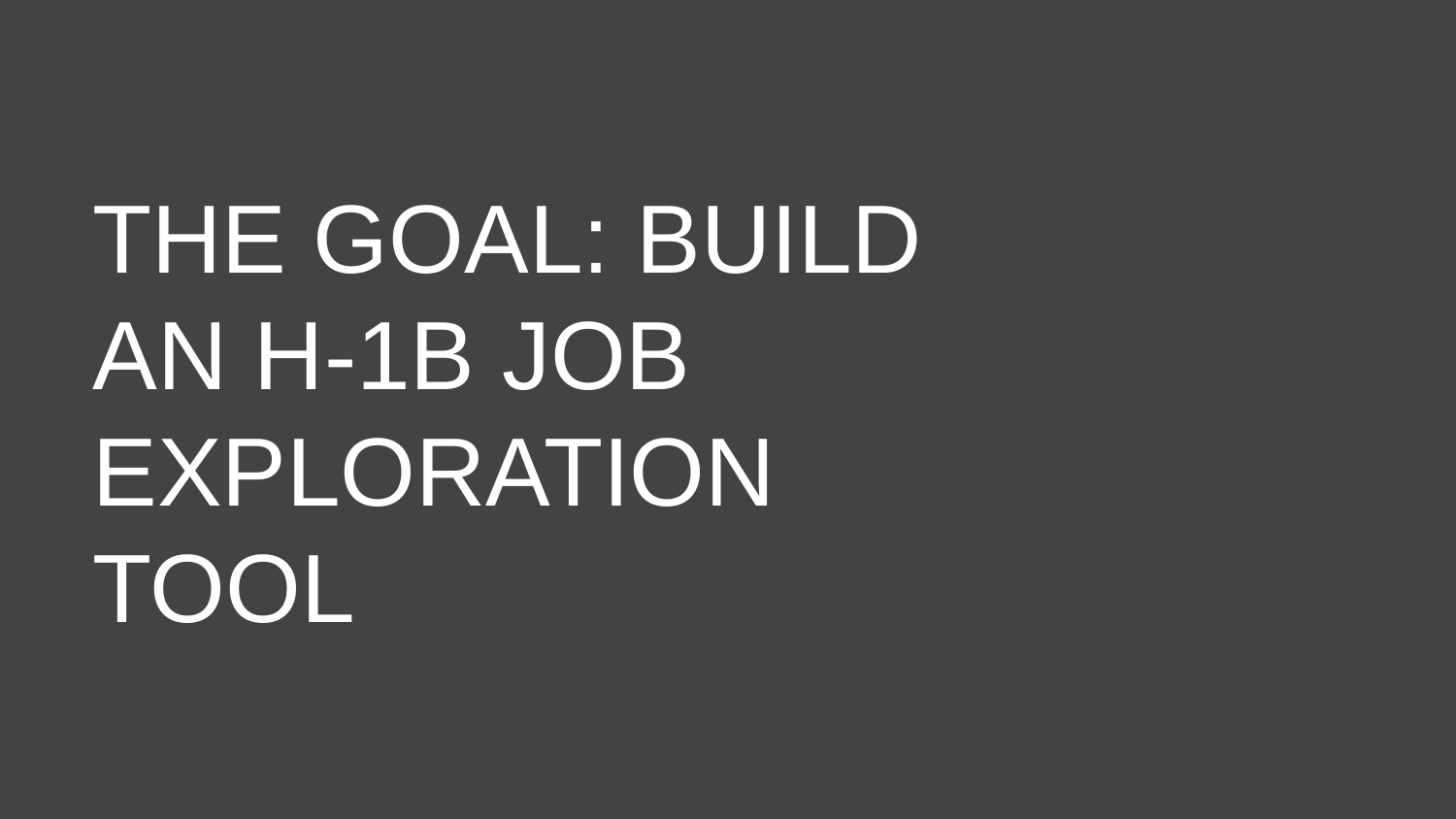

# THE GOAL: BUILD AN H-1B JOB EXPLORATION TOOL